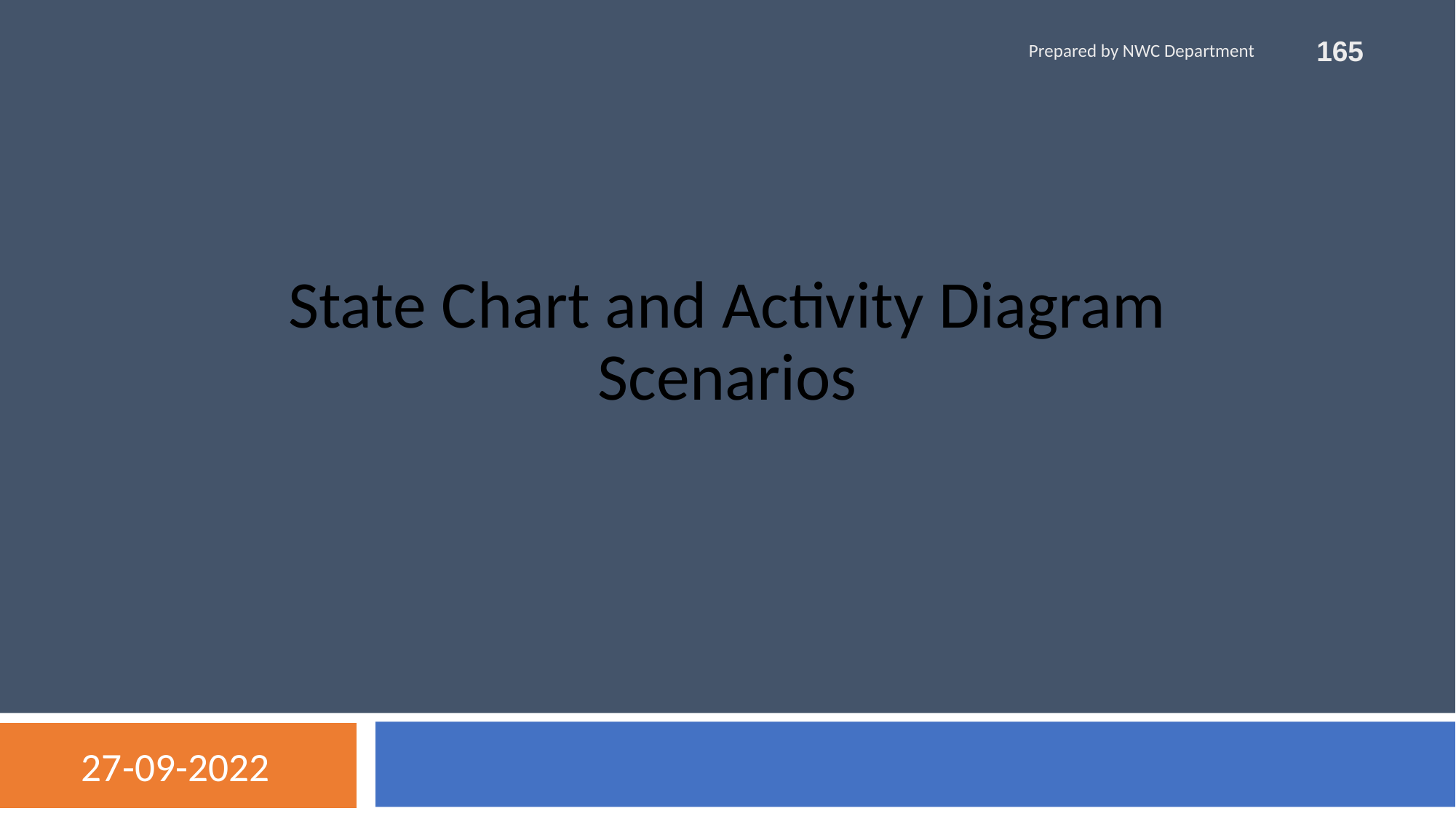

165
Prepared by NWC Department
# State Chart and Activity Diagram Scenarios
27-09-2022